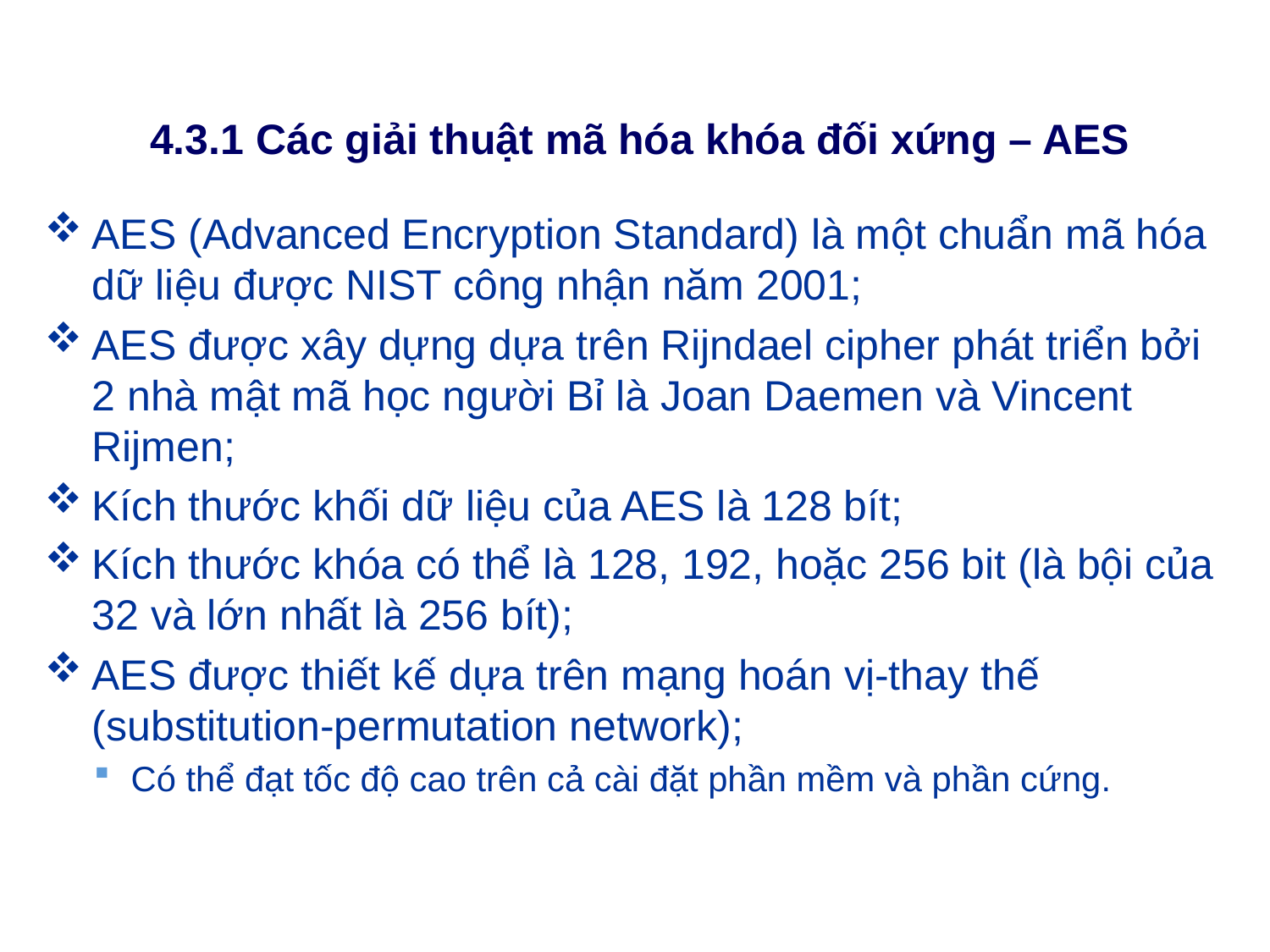

# 4.3.1 Các giải thuật mã hóa khóa đối xứng – AES
AES (Advanced Encryption Standard) là một chuẩn mã hóa dữ liệu được NIST công nhận năm 2001;
AES được xây dựng dựa trên Rijndael cipher phát triển bởi 2 nhà mật mã học người Bỉ là Joan Daemen và Vincent Rijmen;
Kích thước khối dữ liệu của AES là 128 bít;
Kích thước khóa có thể là 128, 192, hoặc 256 bit (là bội của 32 và lớn nhất là 256 bít);
AES được thiết kế dựa trên mạng hoán vị-thay thế (substitution-permutation network);
Có thể đạt tốc độ cao trên cả cài đặt phần mềm và phần cứng.